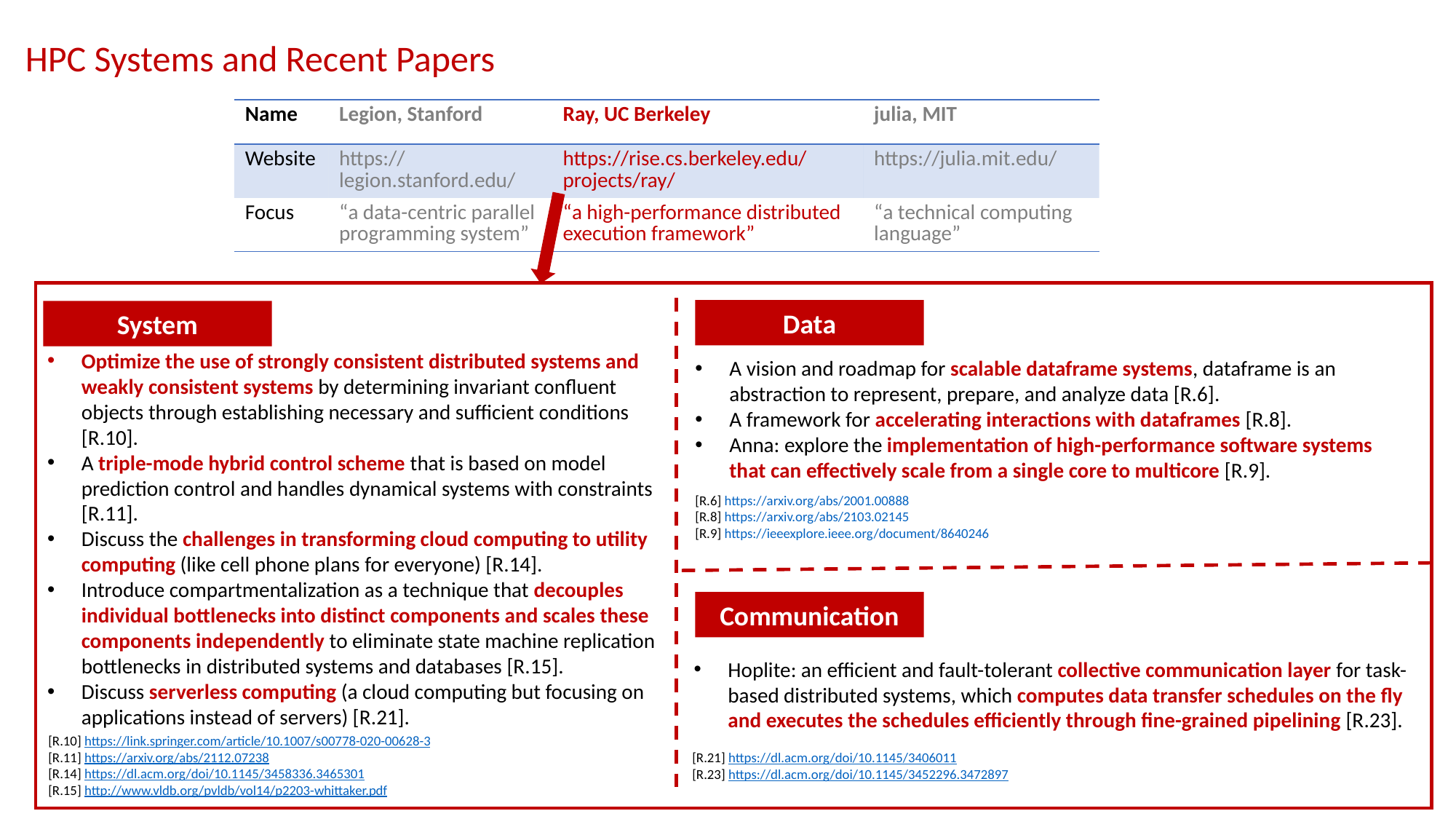

HPC Systems and Recent Papers
| Name | Legion, Stanford | Ray, UC Berkeley | julia, MIT |
| --- | --- | --- | --- |
| Website | https://legion.stanford.edu/ | https://rise.cs.berkeley.edu/projects/ray/ | https://julia.mit.edu/ |
| Focus | “a data-centric parallel programming system” | “a high-performance distributed execution framework” | “a technical computing language” |

Data
System
Optimize the use of strongly consistent distributed systems and weakly consistent systems by determining invariant confluent objects through establishing necessary and sufficient conditions [R.10].
A triple-mode hybrid control scheme that is based on model prediction control and handles dynamical systems with constraints [R.11].
Discuss the challenges in transforming cloud computing to utility computing (like cell phone plans for everyone) [R.14].
Introduce compartmentalization as a technique that decouples individual bottlenecks into distinct components and scales these components independently to eliminate state machine replication bottlenecks in distributed systems and databases [R.15].
Discuss serverless computing (a cloud computing but focusing on applications instead of servers) [R.21].
A vision and roadmap for scalable dataframe systems, dataframe is an abstraction to represent, prepare, and analyze data [R.6].
A framework for accelerating interactions with dataframes [R.8].
Anna: explore the implementation of high-performance software systems that can effectively scale from a single core to multicore [R.9].
[R.6] https://arxiv.org/abs/2001.00888
[R.8] https://arxiv.org/abs/2103.02145
[R.9] https://ieeexplore.ieee.org/document/8640246
Communication
Hoplite: an efficient and fault-tolerant collective communication layer for task-based distributed systems, which computes data transfer schedules on the fly and executes the schedules efficiently through fine-grained pipelining [R.23].
[R.10] https://link.springer.com/article/10.1007/s00778-020-00628-3
[R.11] https://arxiv.org/abs/2112.07238
[R.14] https://dl.acm.org/doi/10.1145/3458336.3465301
[R.15] http://www.vldb.org/pvldb/vol14/p2203-whittaker.pdf
[R.21] https://dl.acm.org/doi/10.1145/3406011
[R.23] https://dl.acm.org/doi/10.1145/3452296.3472897